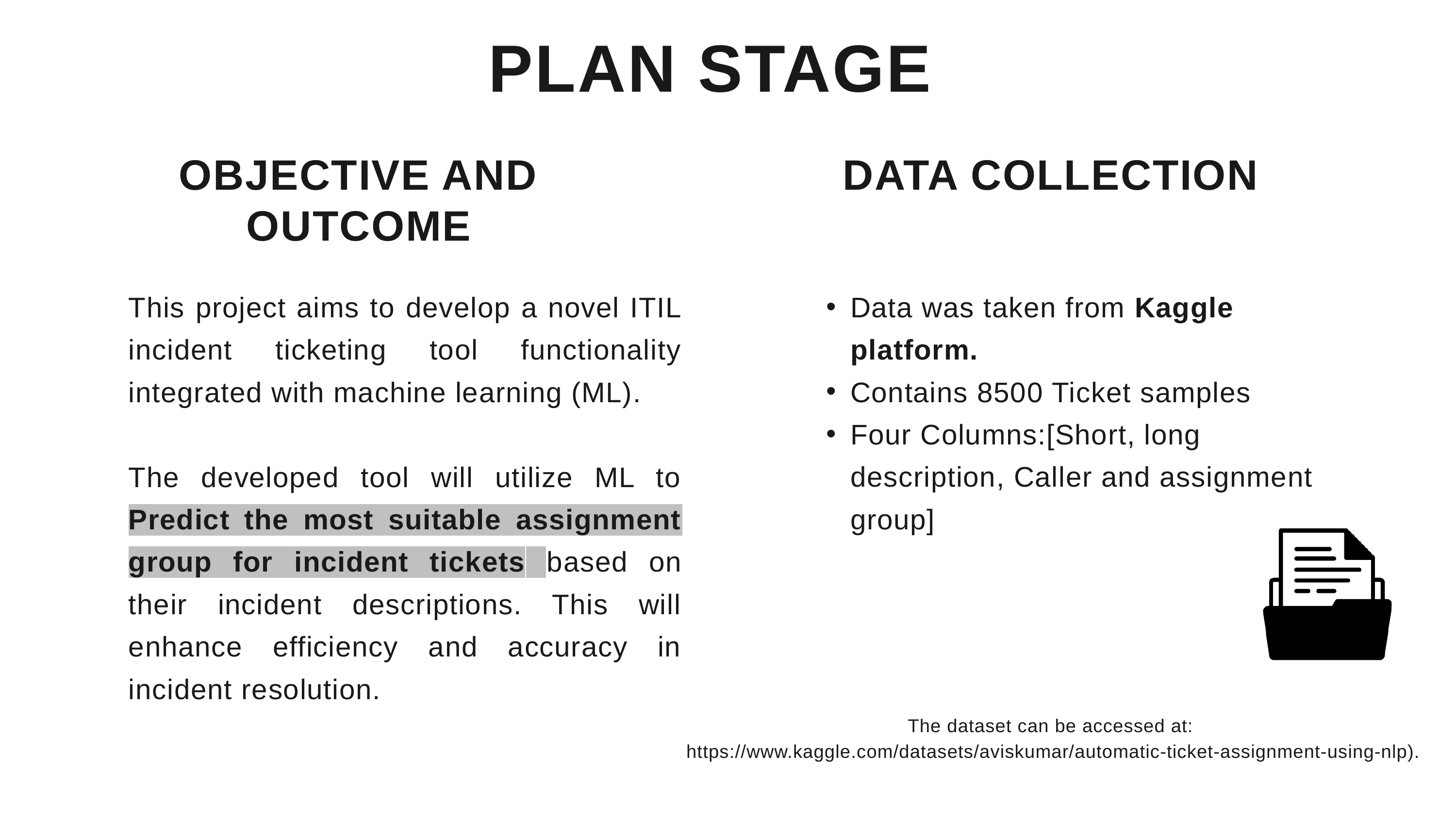

PLAN STAGE
OBJECTIVE AND OUTCOME
DATA COLLECTION
This project aims to develop a novel ITIL incident ticketing tool functionality integrated with machine learning (ML).

The developed tool will utilize ML to Predict the most suitable assignment group for incident tickets based on their incident descriptions. This will enhance efficiency and accuracy in incident resolution.

Data was taken from Kaggle platform.
Contains 8500 Ticket samples
Four Columns:[Short, long description, Caller and assignment group]

The dataset can be accessed at:
 https://www.kaggle.com/datasets/aviskumar/automatic-ticket-assignment-using-nlp).